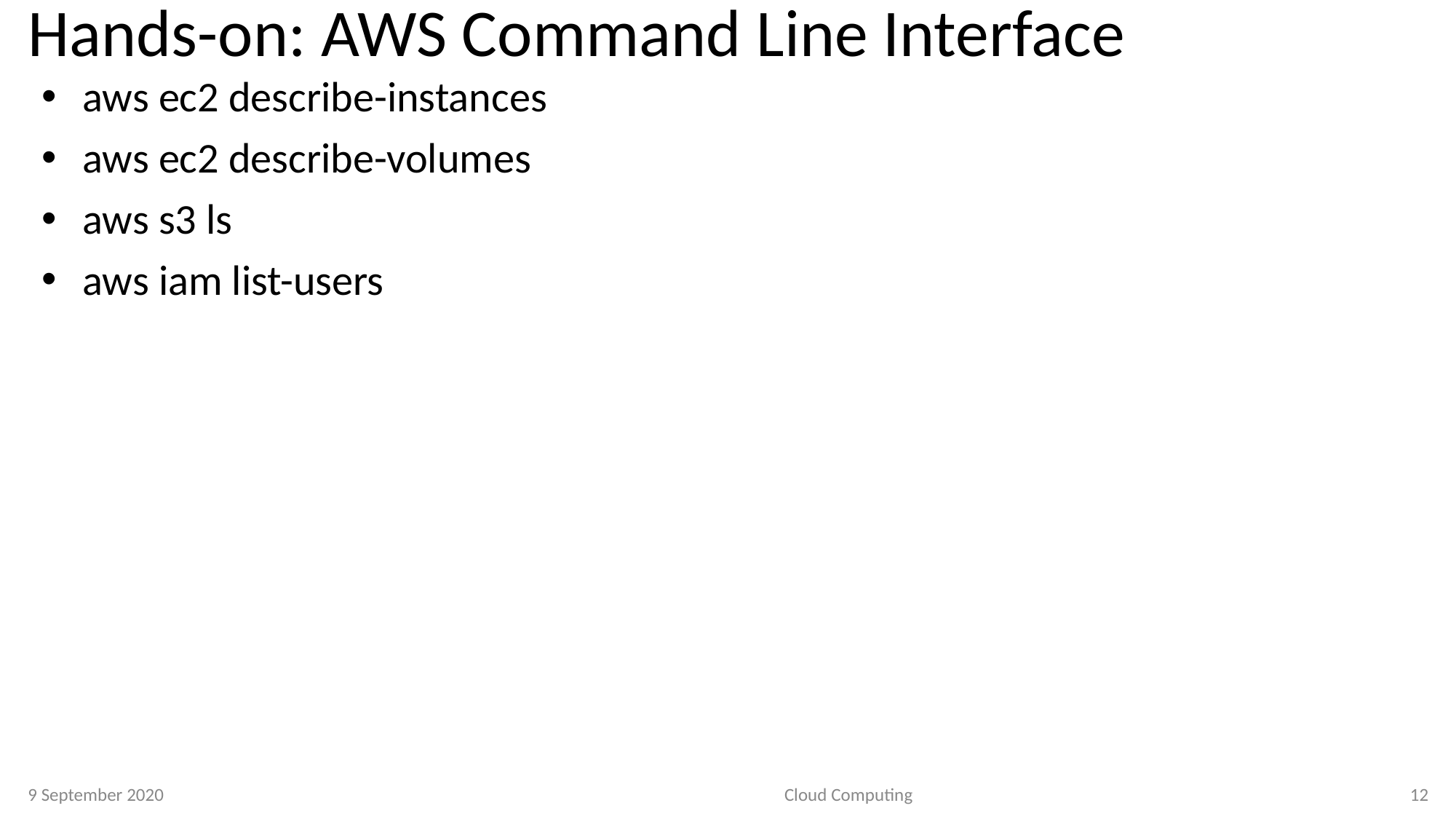

# Hands-on: AWS Command Line Interface
aws ec2 describe-instances
aws ec2 describe-volumes
aws s3 ls
aws iam list-users

9 September 2020
Cloud Computing
12